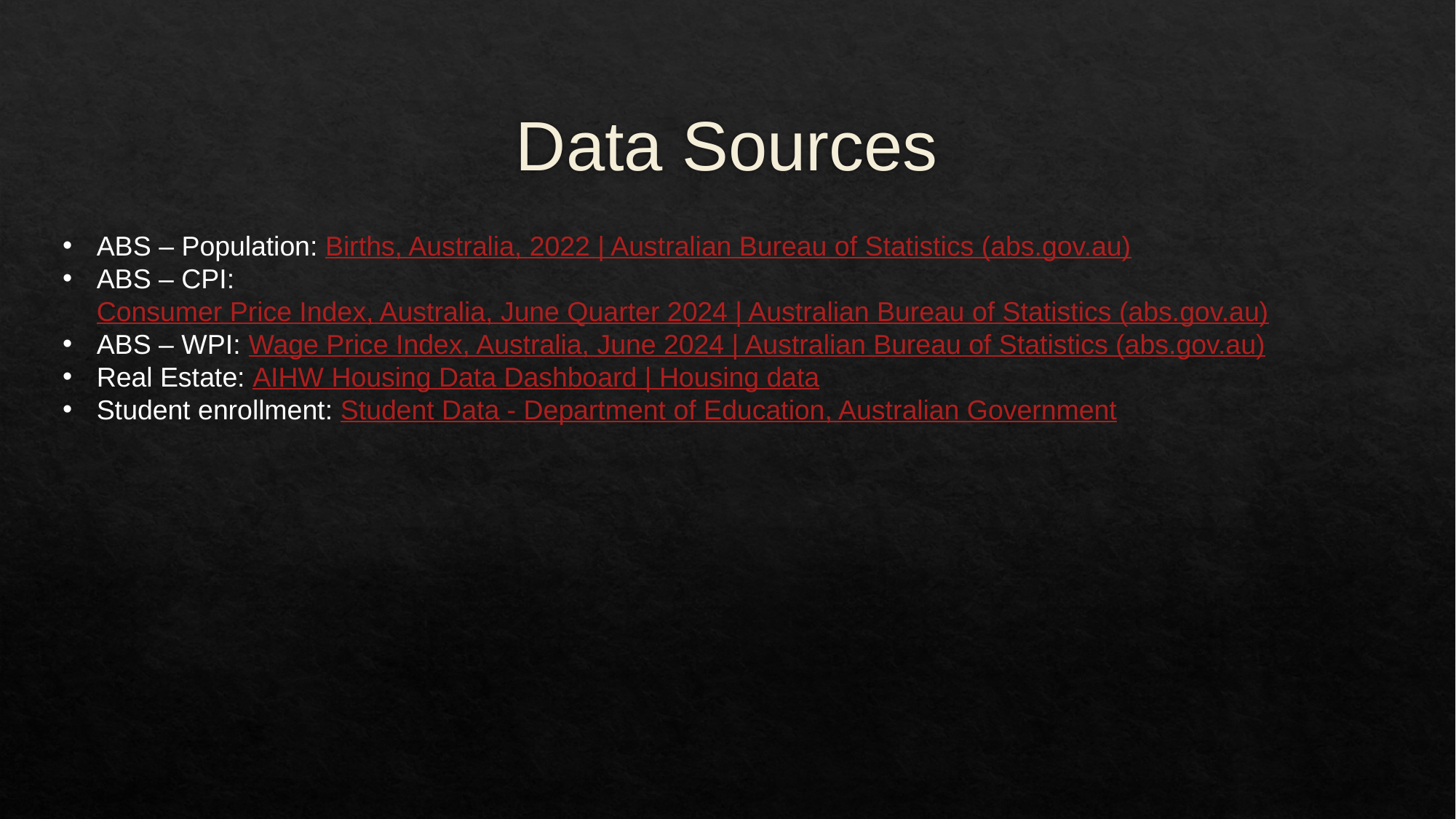

# Data Sources
ABS – Population: Births, Australia, 2022 | Australian Bureau of Statistics (abs.gov.au)
ABS – CPI: Consumer Price Index, Australia, June Quarter 2024 | Australian Bureau of Statistics (abs.gov.au)
ABS – WPI: Wage Price Index, Australia, June 2024 | Australian Bureau of Statistics (abs.gov.au)
Real Estate: AIHW Housing Data Dashboard | Housing data
Student enrollment: Student Data - Department of Education, Australian Government